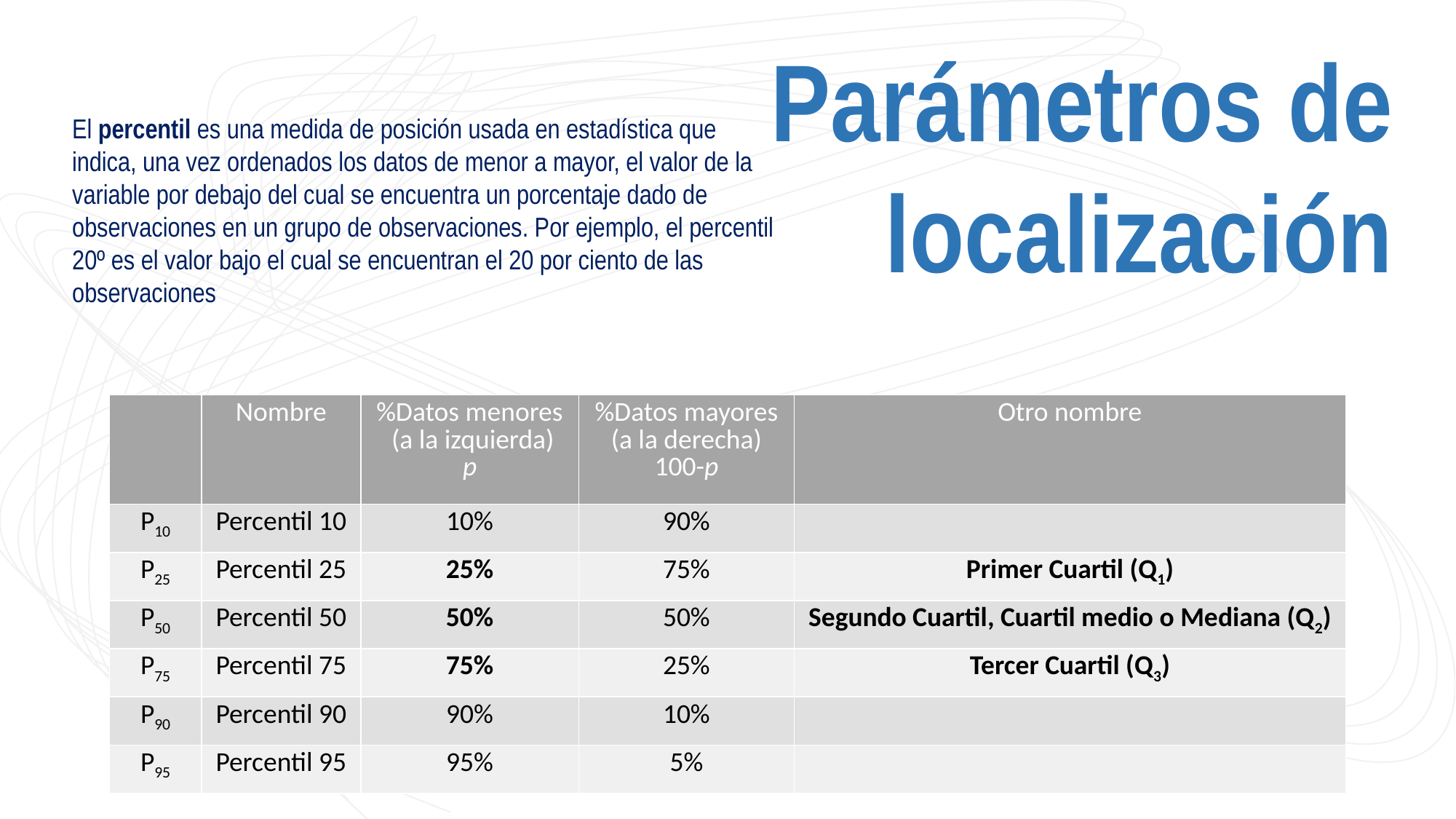

Parámetros de localización

El percentil es una medida de posición usada en estadística que indica, una vez ordenados los datos de menor a mayor, el valor de la variable por debajo del cual se encuentra un porcentaje dado de observaciones en un grupo de observaciones. Por ejemplo, el percentil 20º es el valor bajo el cual se encuentran el 20 por ciento de las observaciones
|  | Nombre | %Datos menores (a la izquierda) p | %Datos mayores (a la derecha) 100-p | Otro nombre |
| --- | --- | --- | --- | --- |
| P10 | Percentil 10 | 10% | 90% |  |
| P25 | Percentil 25 | 25% | 75% | Primer Cuartil (Q1) |
| P50 | Percentil 50 | 50% | 50% | Segundo Cuartil, Cuartil medio o Mediana (Q2) |
| P75 | Percentil 75 | 75% | 25% | Tercer Cuartil (Q3) |
| P90 | Percentil 90 | 90% | 10% |  |
| P95 | Percentil 95 | 95% | 5% |  |